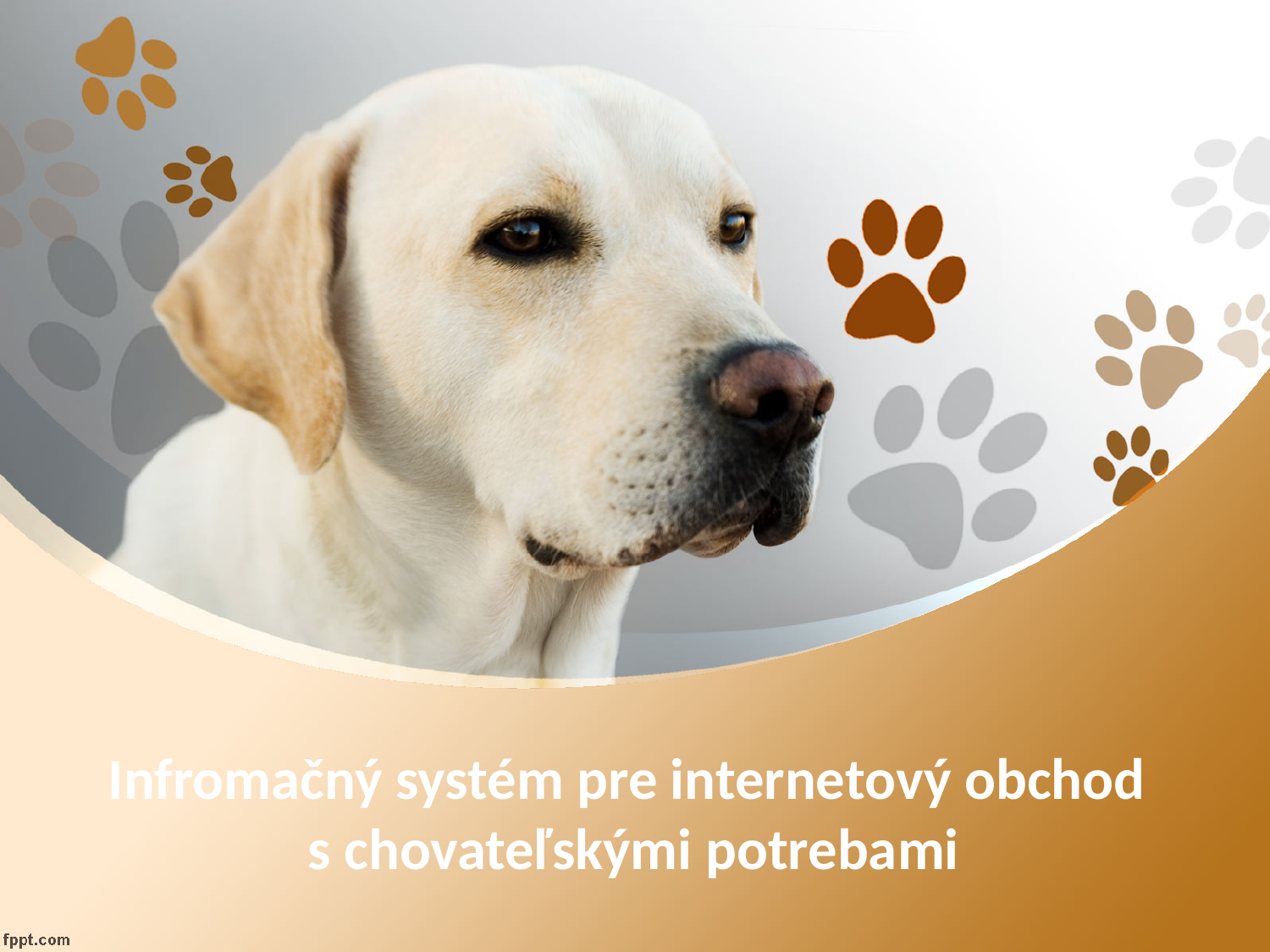

# Infromačný systém pre internetový obchod s chovateľskými potrebami